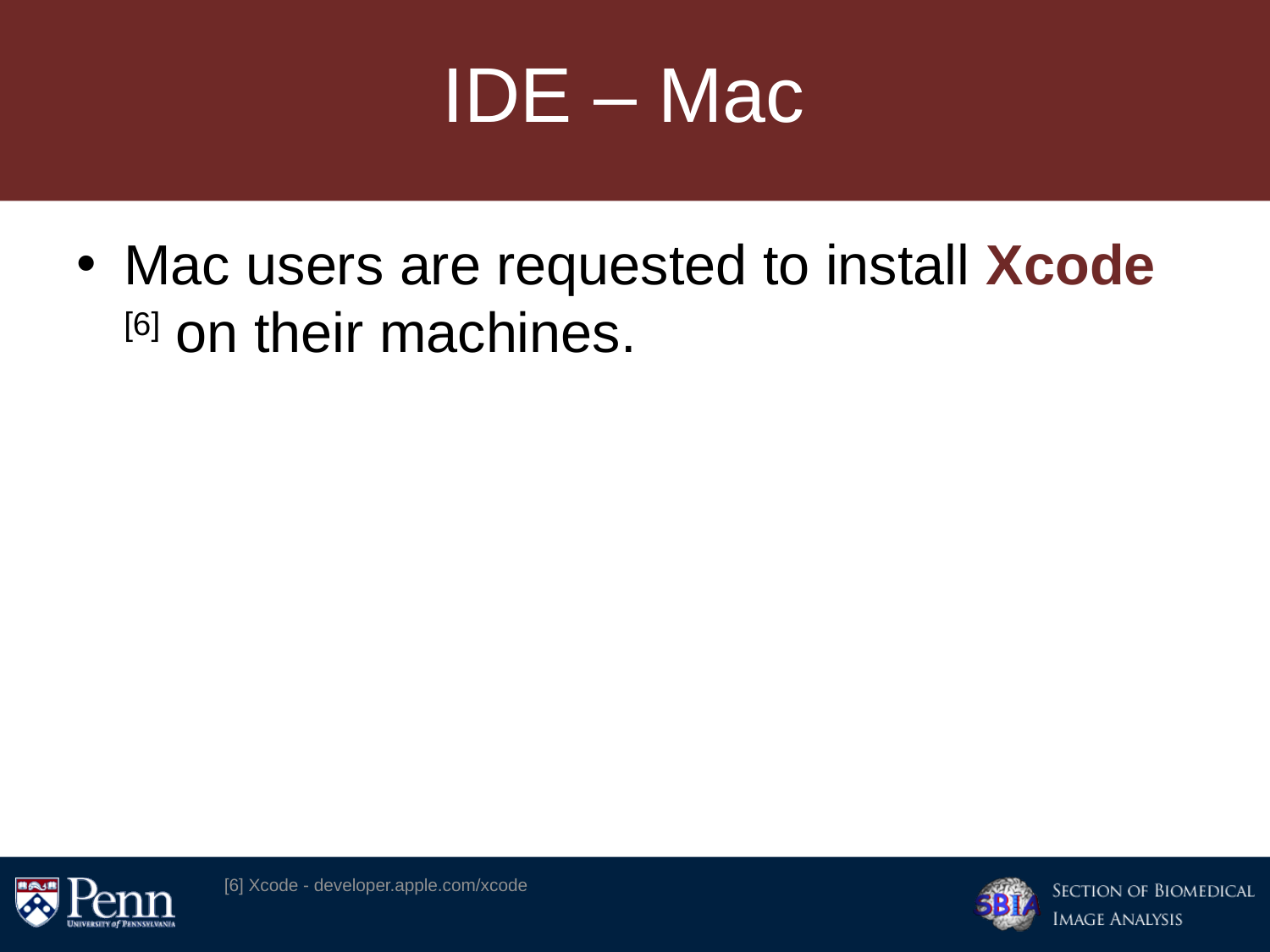

# IDE – Mac
Mac users are requested to install Xcode [6] on their machines.
[6] Xcode - developer.apple.com/xcode